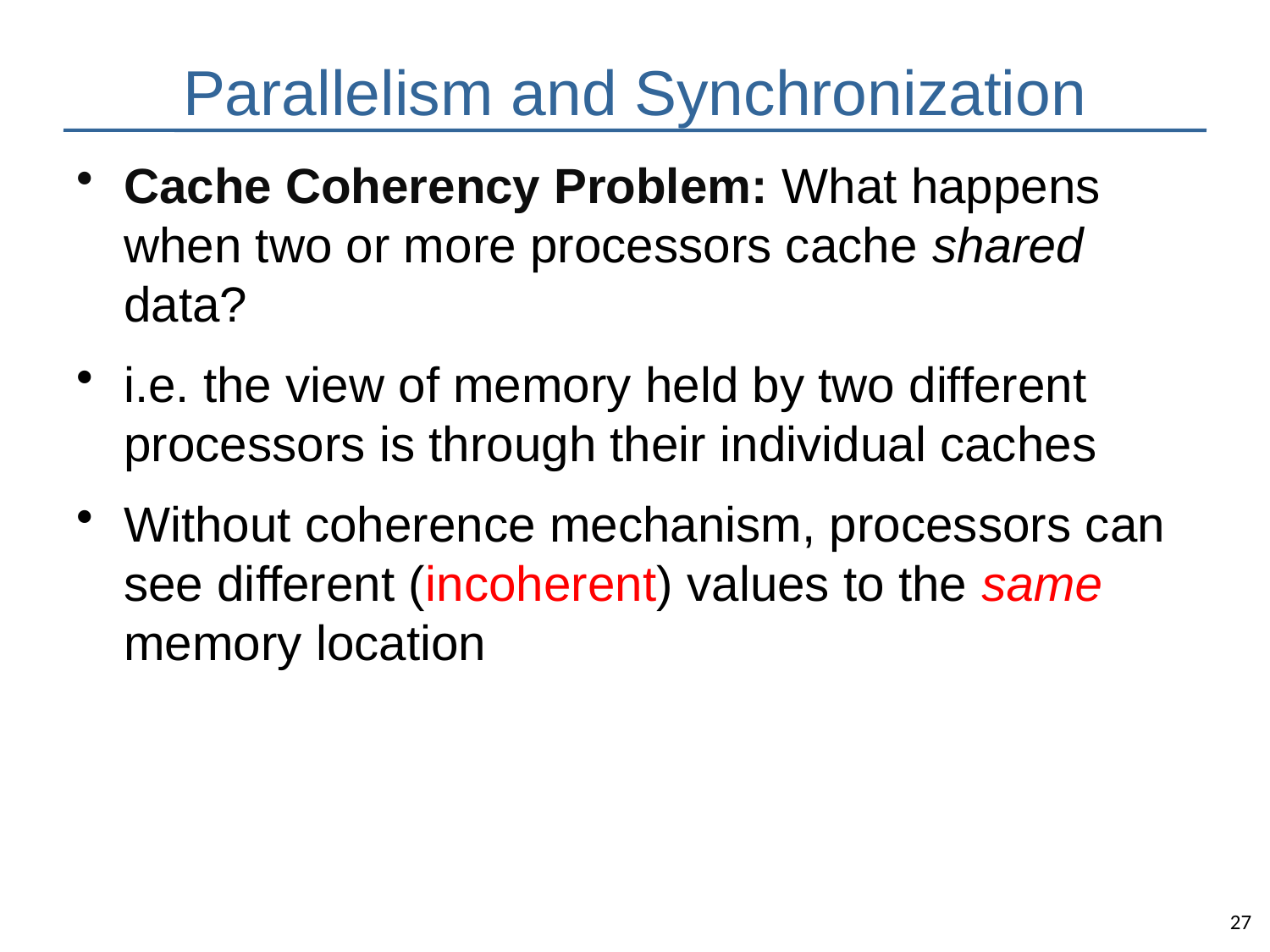

# Parallelism and Synchronization
Cache Coherency Problem: What happens when two or more processors cache shared data?
i.e. the view of memory held by two different processors is through their individual caches
Without coherence mechanism, processors can see different (incoherent) values to the same memory location
27